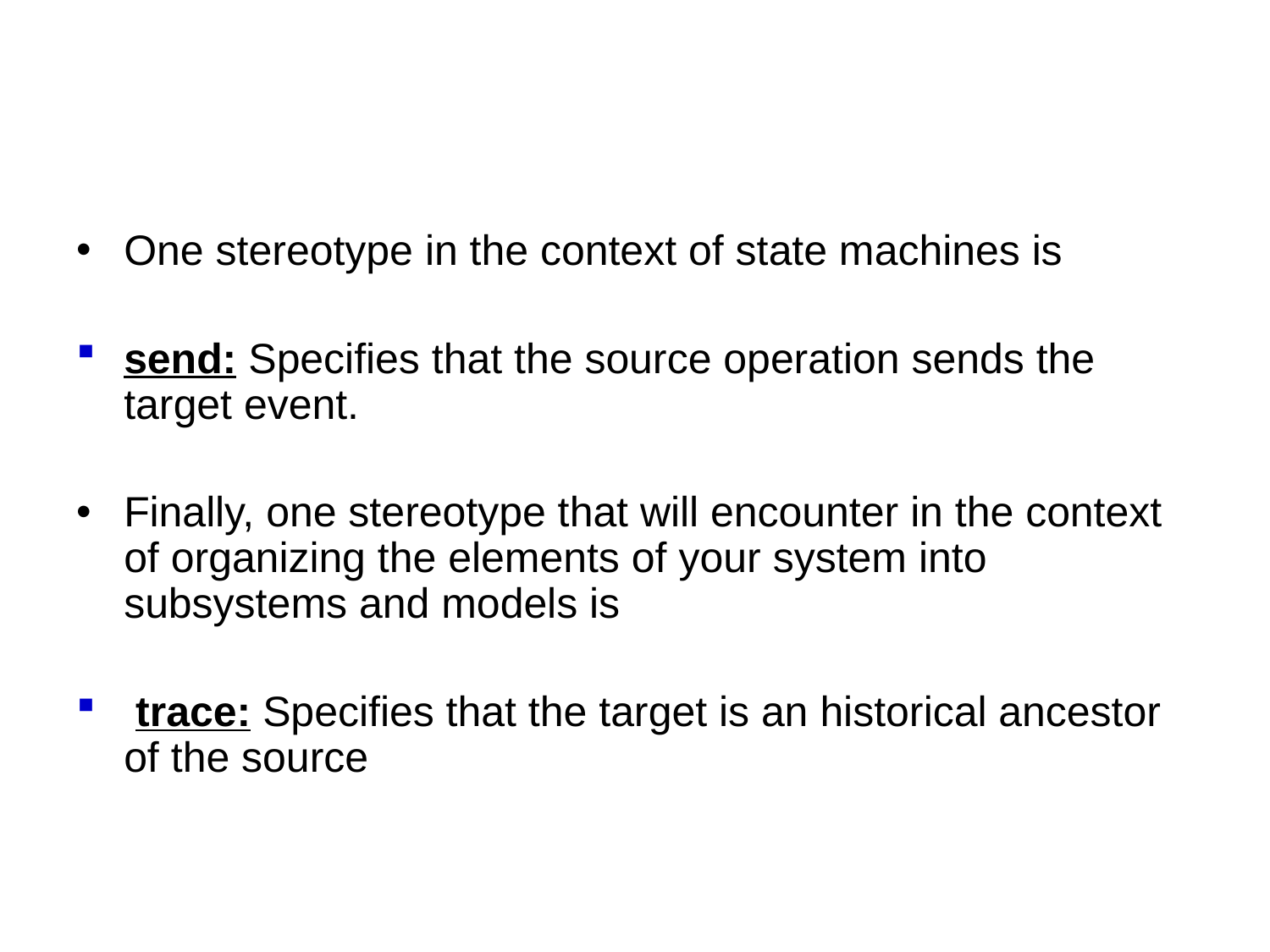

#
One stereotype in the context of state machines is

send: Specifies that the source operation sends the target event.

Finally, one stereotype that will encounter in the context of organizing the elements of your system into subsystems and models is

 trace: Specifies that the target is an historical ancestor of the source